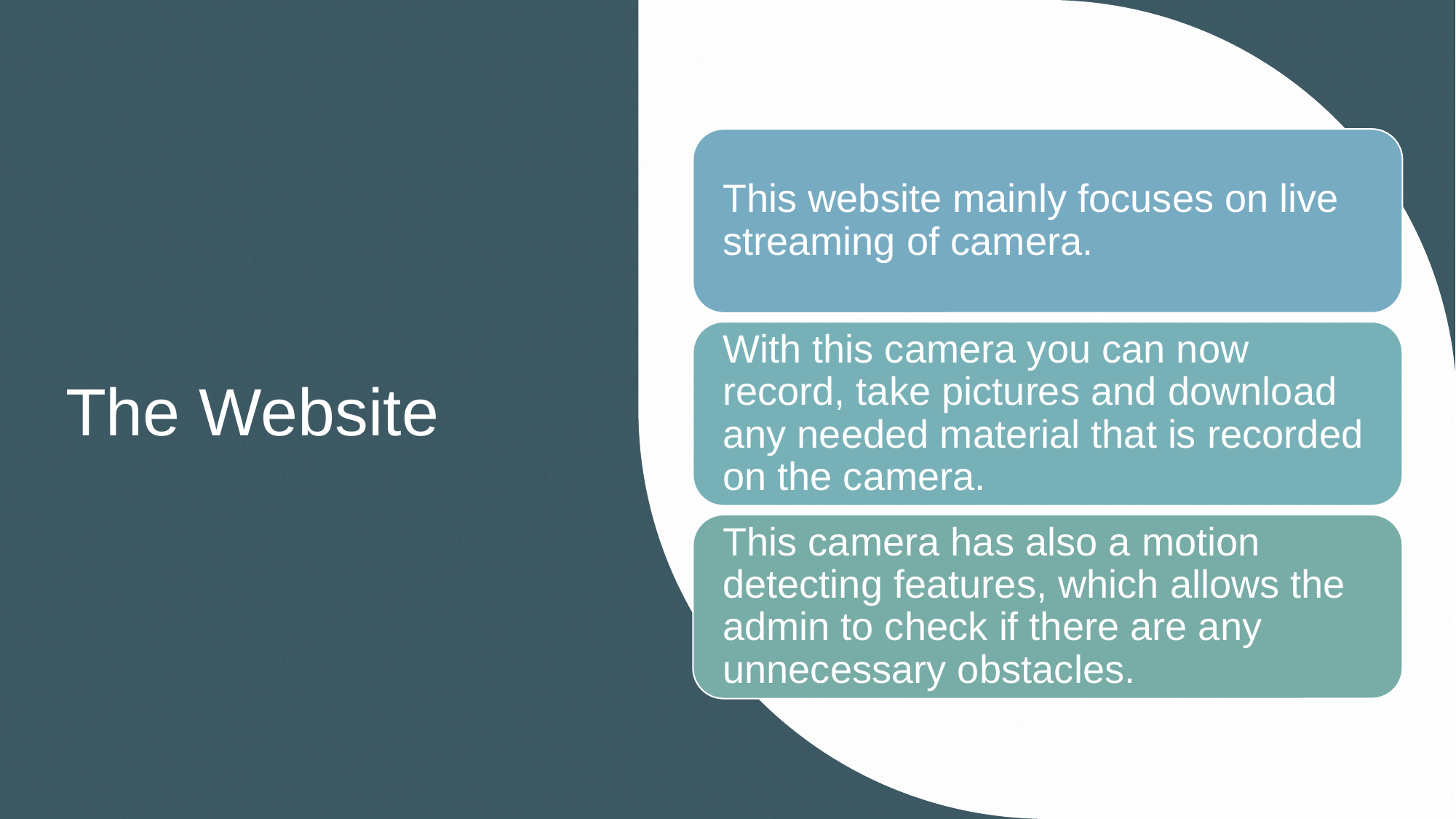

# The Website
This website mainly focuses on live streaming of camera.
With this camera you can now record, take pictures and download any needed material that is recorded on the camera.
This camera has also a motion detecting features, which allows the admin to check if there are any unnecessary obstacles.